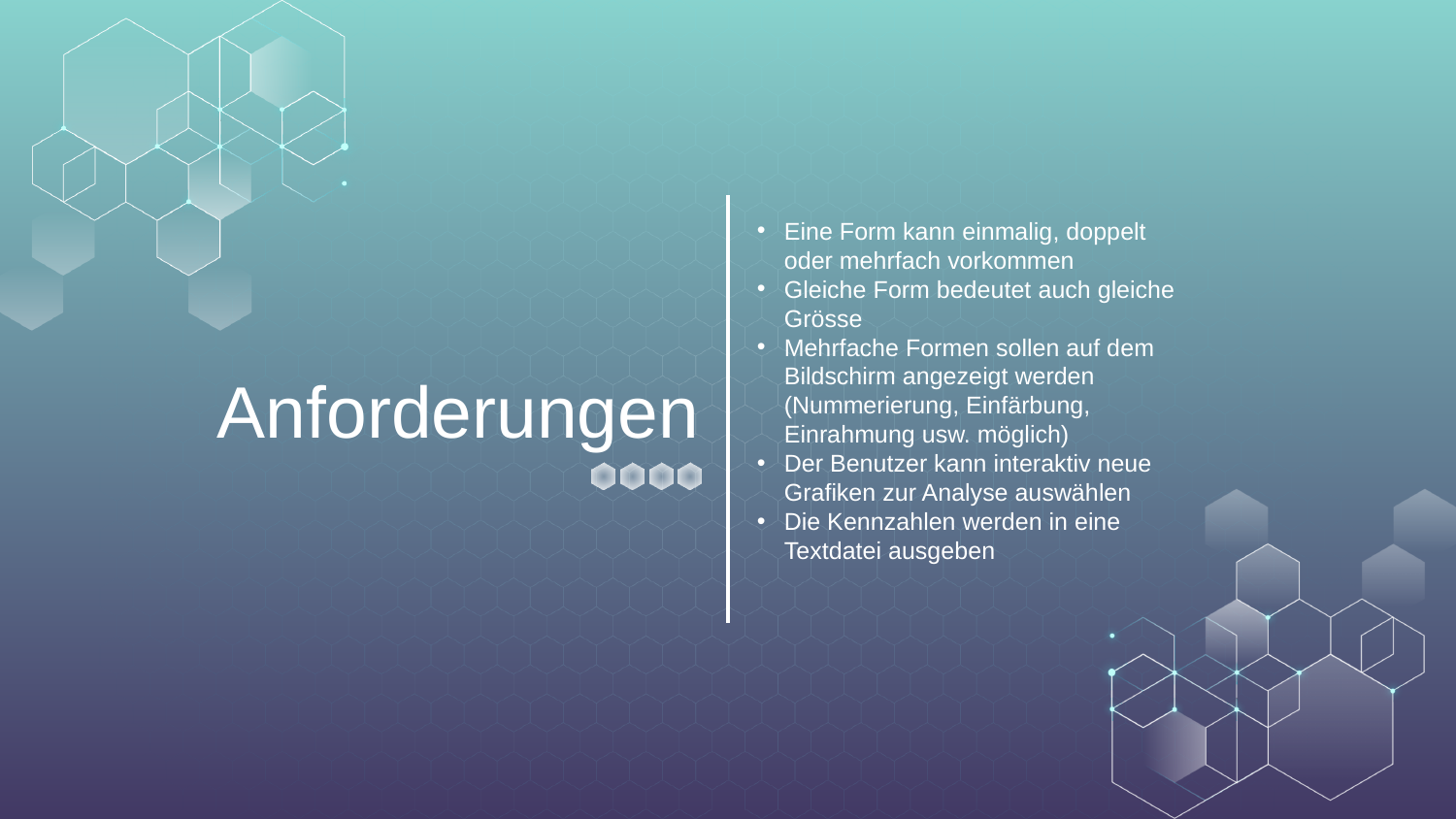

Eine Form kann einmalig, doppelt oder mehrfach vorkommen
Gleiche Form bedeutet auch gleiche Grösse
Mehrfache Formen sollen auf dem Bildschirm angezeigt werden (Nummerierung, Einfärbung, Einrahmung usw. möglich)
Der Benutzer kann interaktiv neue Grafiken zur Analyse auswählen
Die Kennzahlen werden in eine Textdatei ausgeben
# Anforderungen